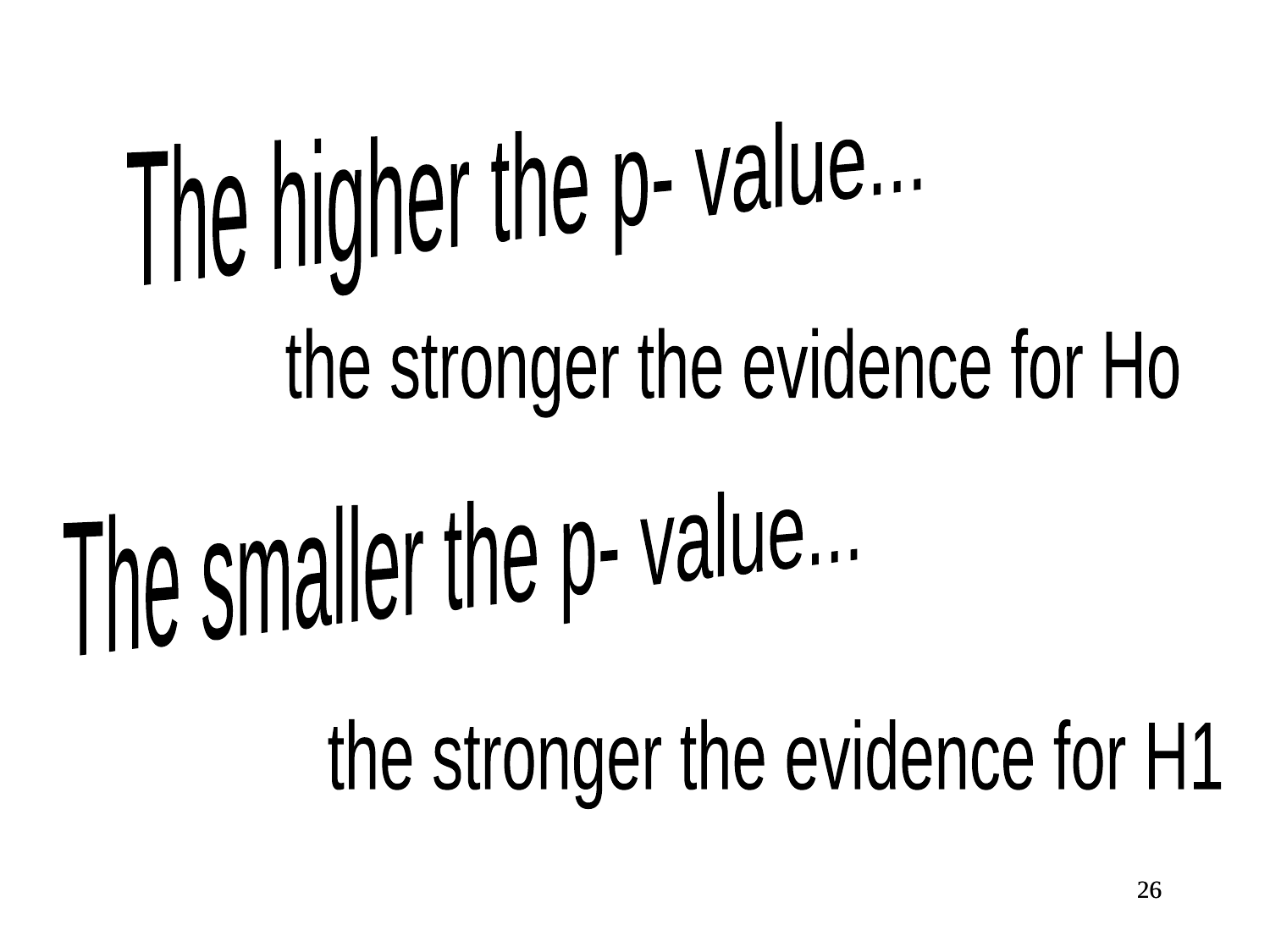

The higher the p- value...
the stronger the evidence for Ho
The smaller the p- value...
the stronger the evidence for H1
26
26